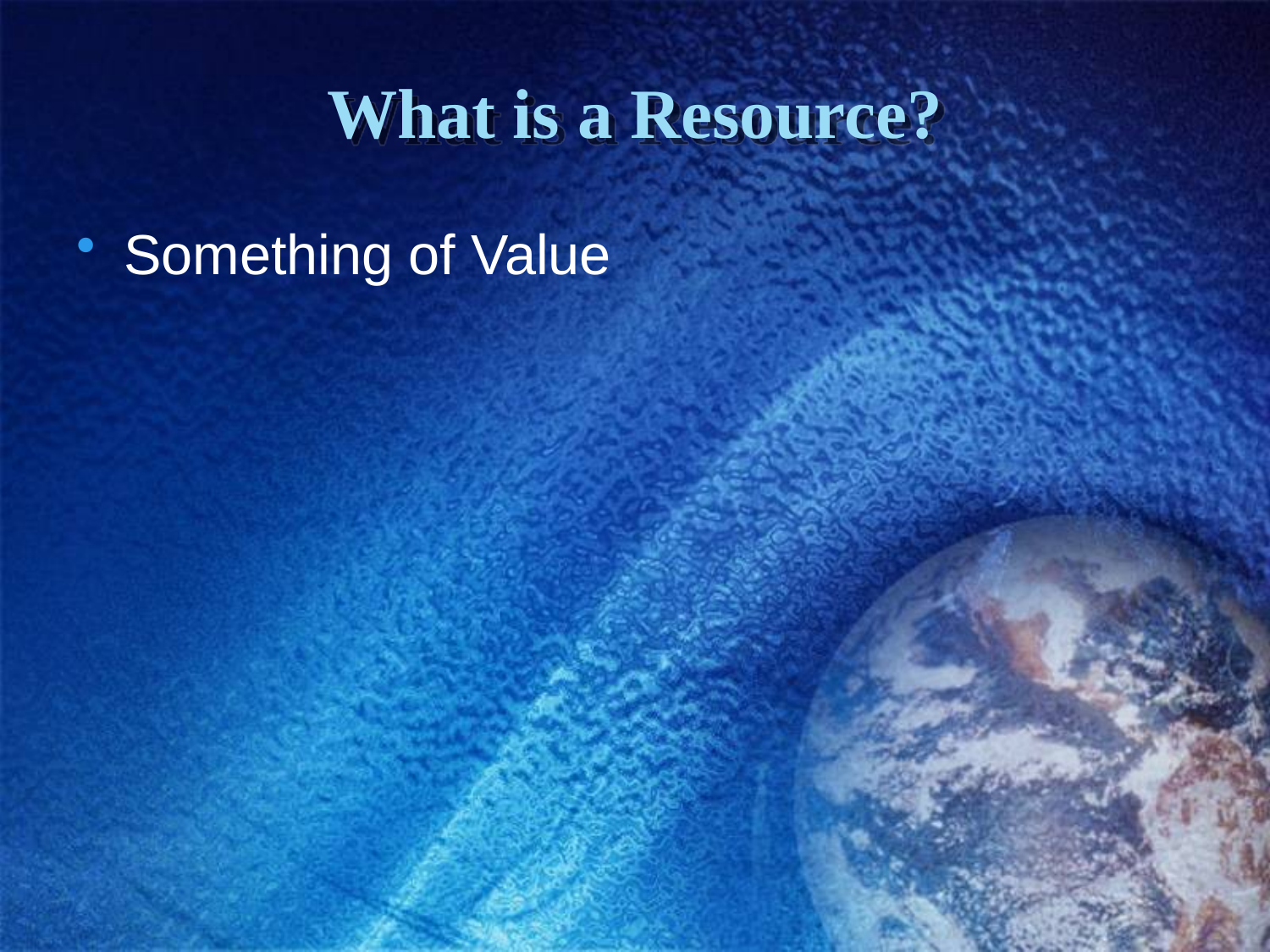

# What is a Resource?
Something of Value